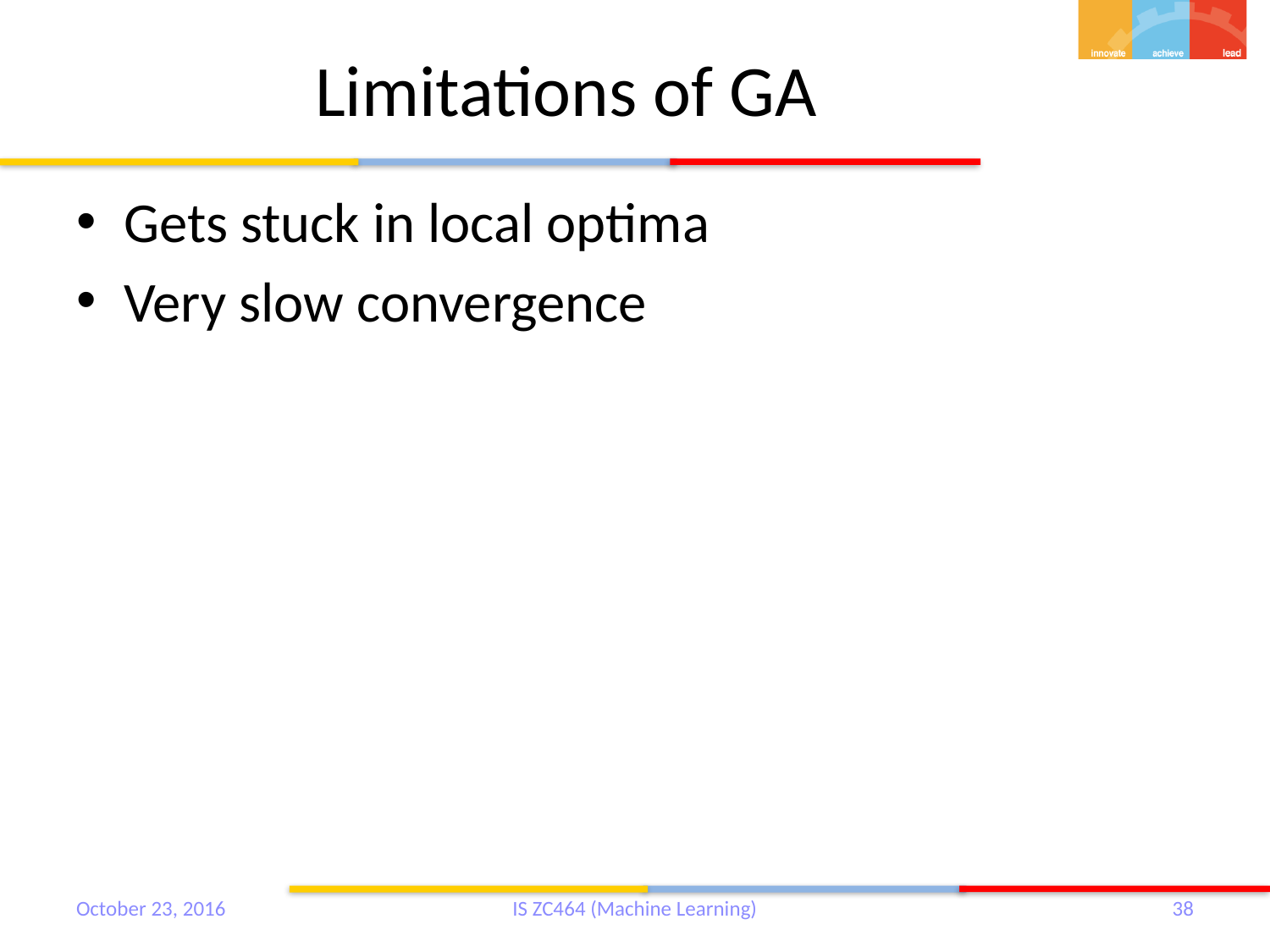

# Limitations of GA
Gets stuck in local optima
Very slow convergence
October 23, 2016
IS ZC464 (Machine Learning)
38